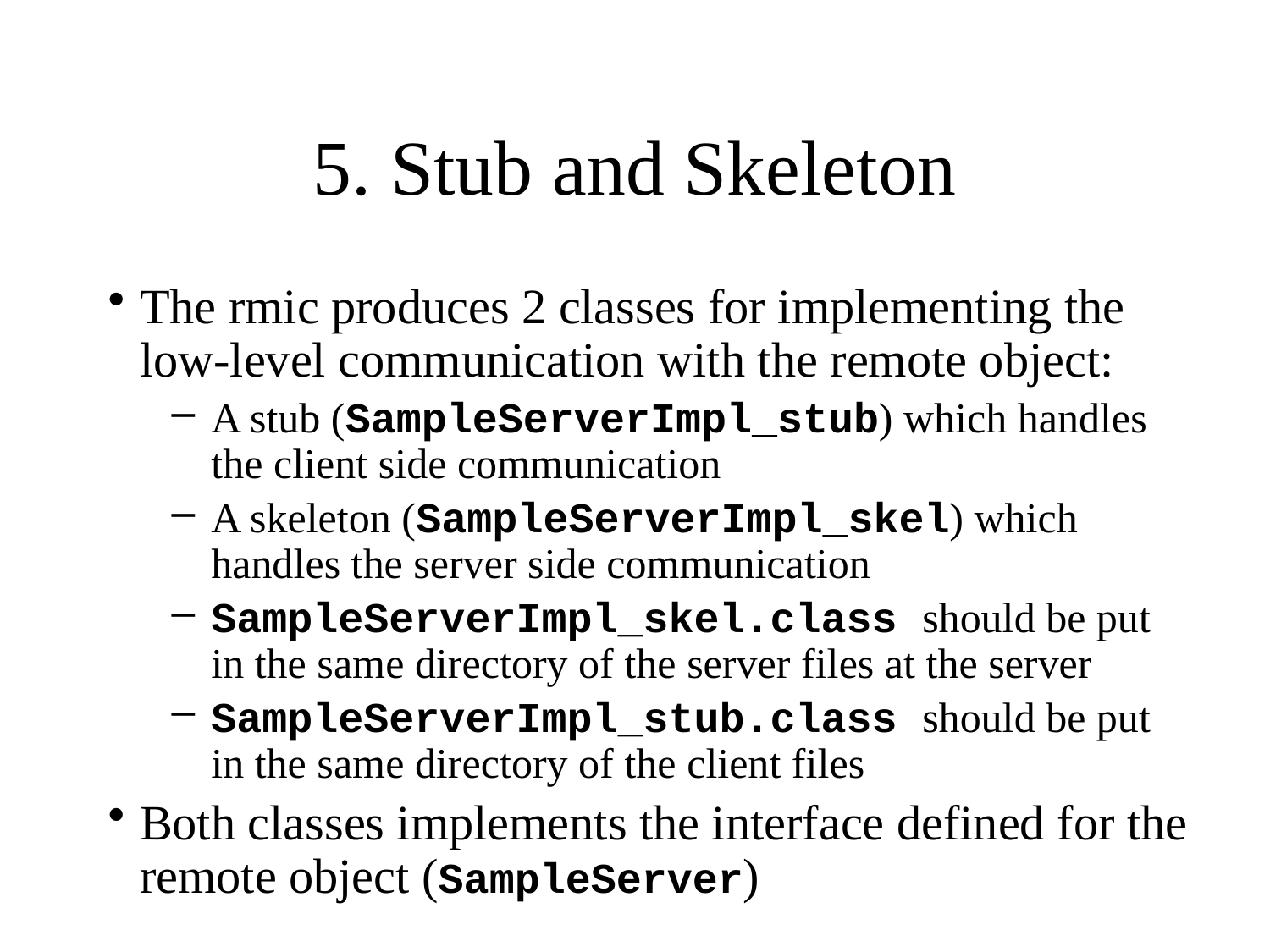

# 5. Stub and Skeleton
The rmic produces 2 classes for implementing the low-level communication with the remote object:
A stub (SampleServerImpl_stub) which handles the client side communication
A skeleton (SampleServerImpl_skel) which handles the server side communication
SampleServerImpl_skel.class should be put in the same directory of the server files at the server
SampleServerImpl_stub.class should be put in the same directory of the client files
Both classes implements the interface defined for the remote object (SampleServer)